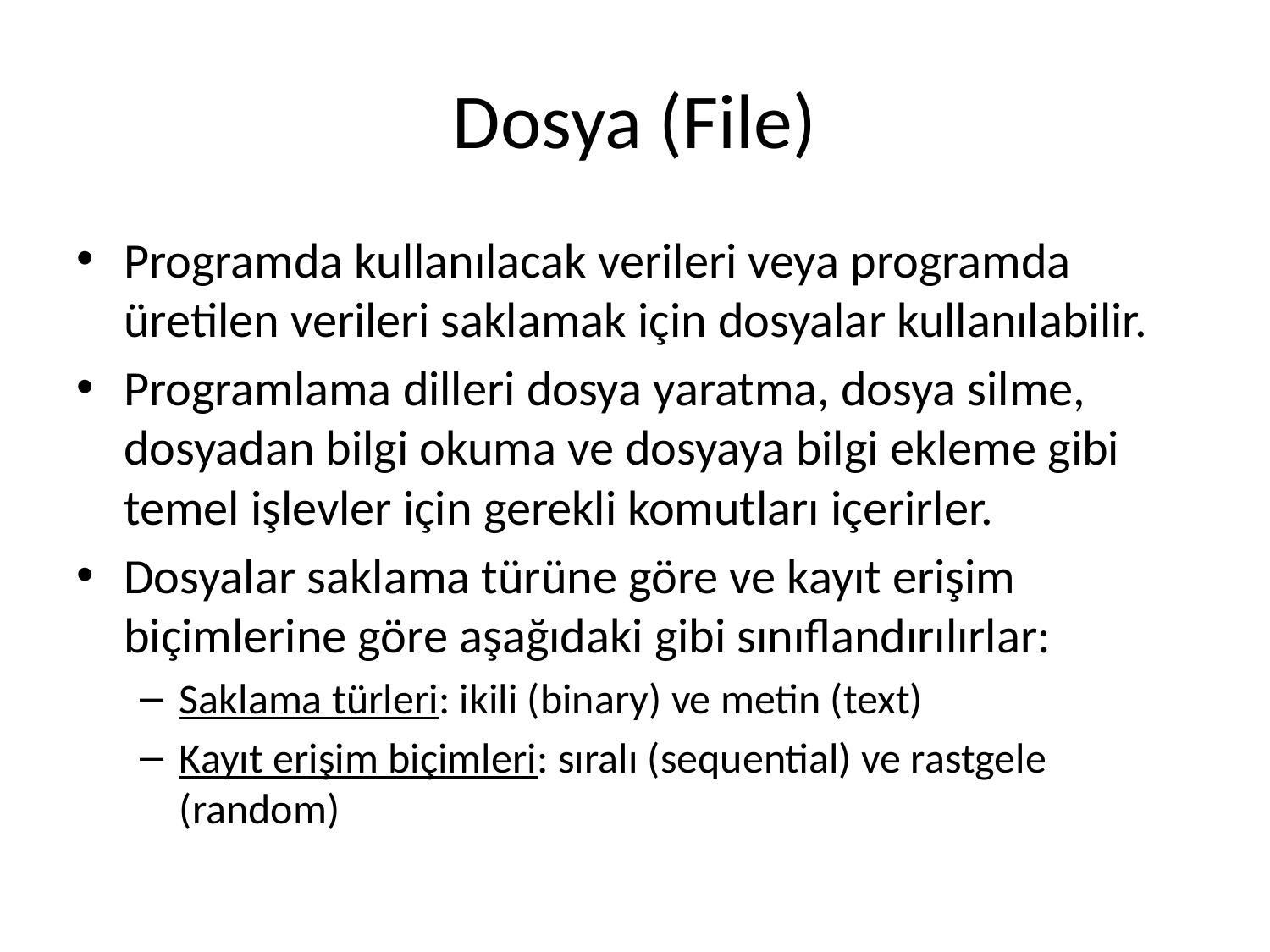

# Dosya (File)
Programda kullanılacak verileri veya programda üretilen verileri saklamak için dosyalar kullanılabilir.
Programlama dilleri dosya yaratma, dosya silme, dosyadan bilgi okuma ve dosyaya bilgi ekleme gibi temel işlevler için gerekli komutları içerirler.
Dosyalar saklama türüne göre ve kayıt erişim biçimlerine göre aşağıdaki gibi sınıflandırılırlar:
Saklama türleri: ikili (binary) ve metin (text)
Kayıt erişim biçimleri: sıralı (sequential) ve rastgele (random)